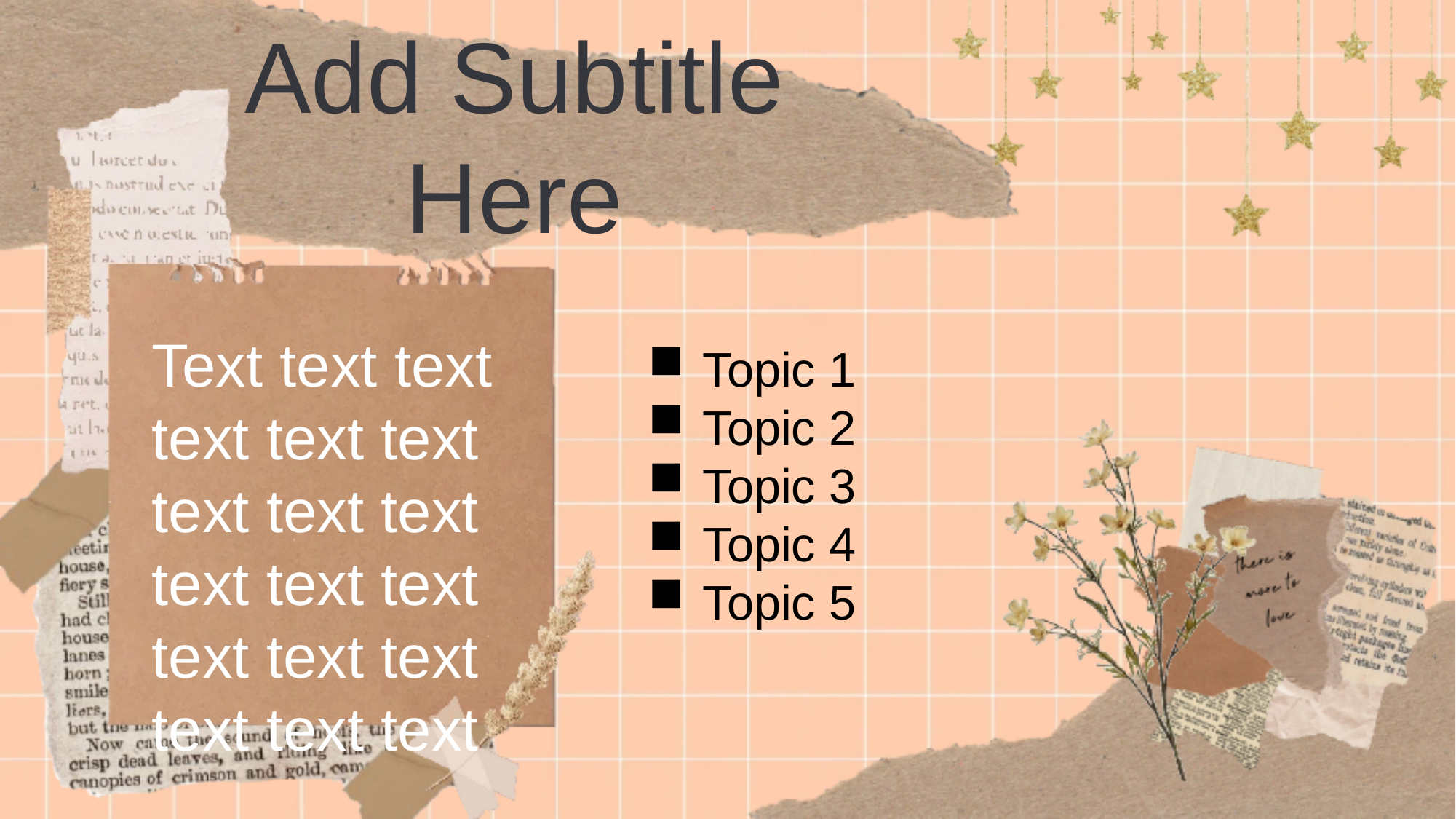

Add Subtitle Here
Text text text text text text text text text text text text text text text text text text
Topic 1
Topic 2
Topic 3
Topic 4
Topic 5